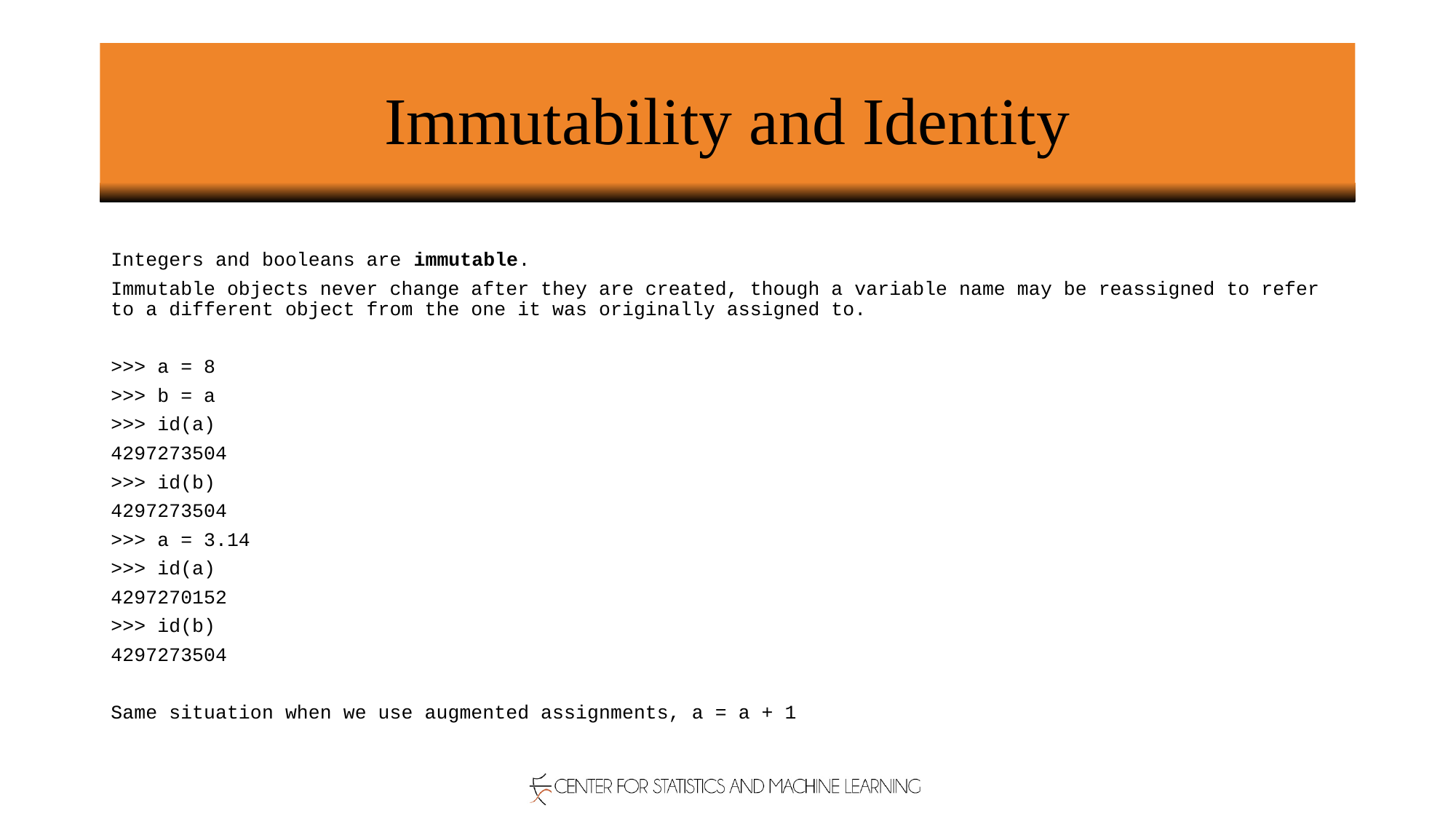

# Immutability and Identity
Integers and booleans are immutable.
Immutable objects never change after they are created, though a variable name may be reassigned to refer to a different object from the one it was originally assigned to.

>>> a = 8
>>> b = a
>>> id(a)
4297273504
>>> id(b)
4297273504
>>> a = 3.14
>>> id(a)
4297270152
>>> id(b)
4297273504

Same situation when we use augmented assignments, a = a + 1